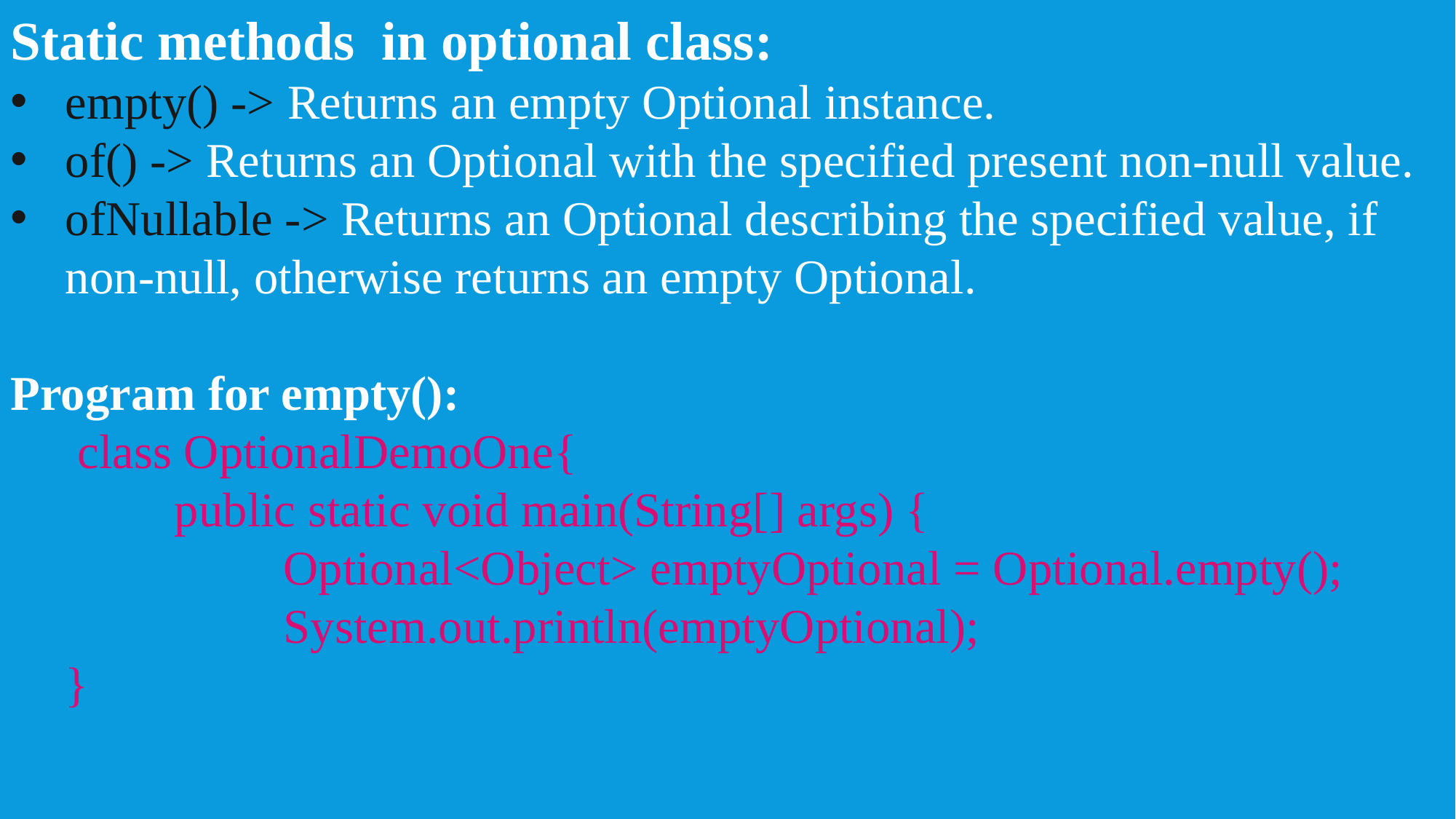

Static methods  in optional class:
empty() -> Returns an empty Optional instance.
of() -> Returns an Optional with the specified present non-null value.
ofNullable -> Returns an Optional describing the specified value, if non-null, otherwise returns an empty Optional.

Program for empty():
 class OptionalDemoOne{
    	public static void main(String[] args) {
	  	Optional<Object> emptyOptional = Optional.empty();
	  	System.out.println(emptyOptional);
}
#